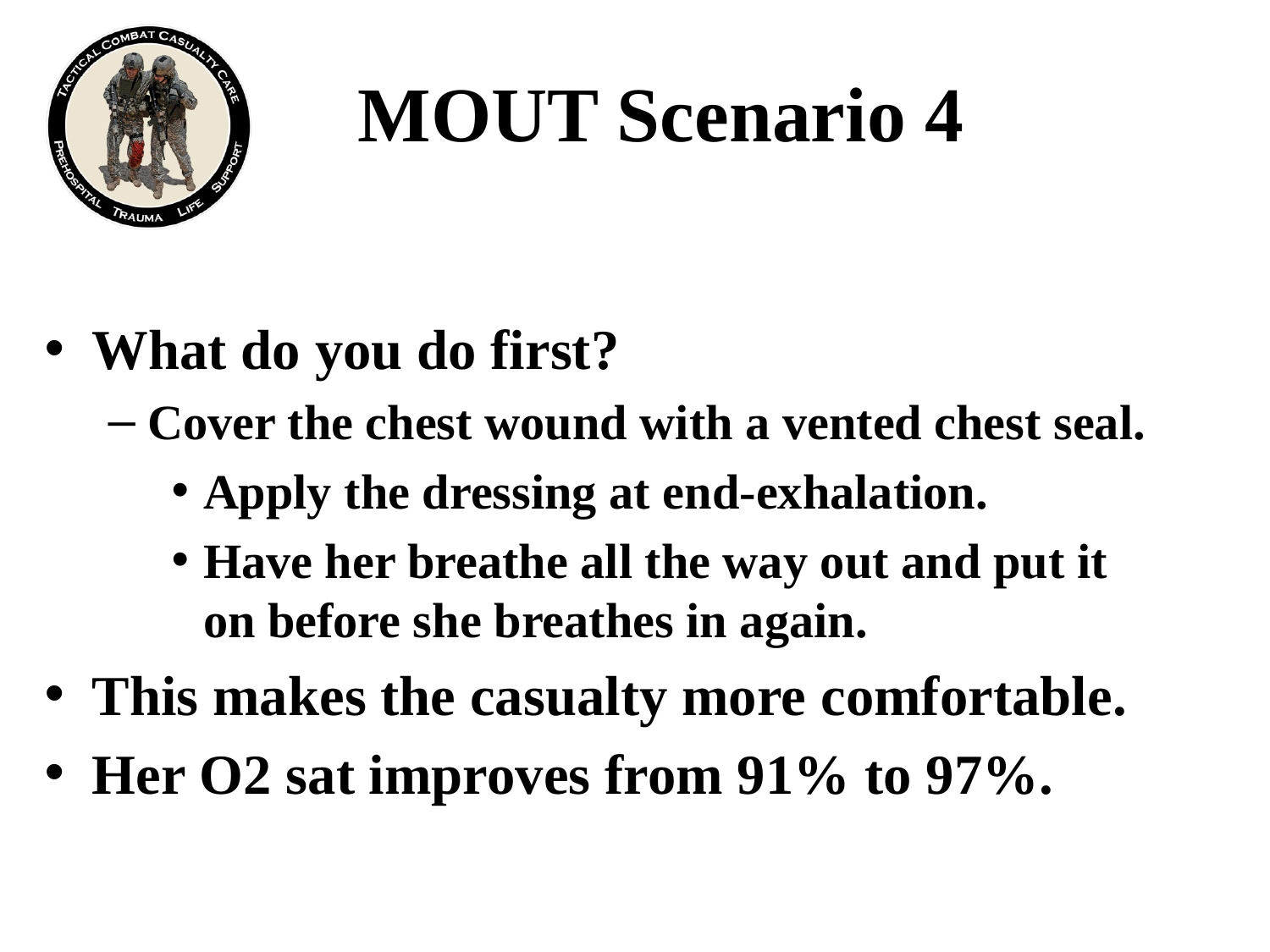

# MOUT Scenario 4
What do you do first?
Cover the chest wound with a vented chest seal.
Apply the dressing at end-exhalation.
Have her breathe all the way out and put it on before she breathes in again.
This makes the casualty more comfortable.
Her O2 sat improves from 91% to 97%.